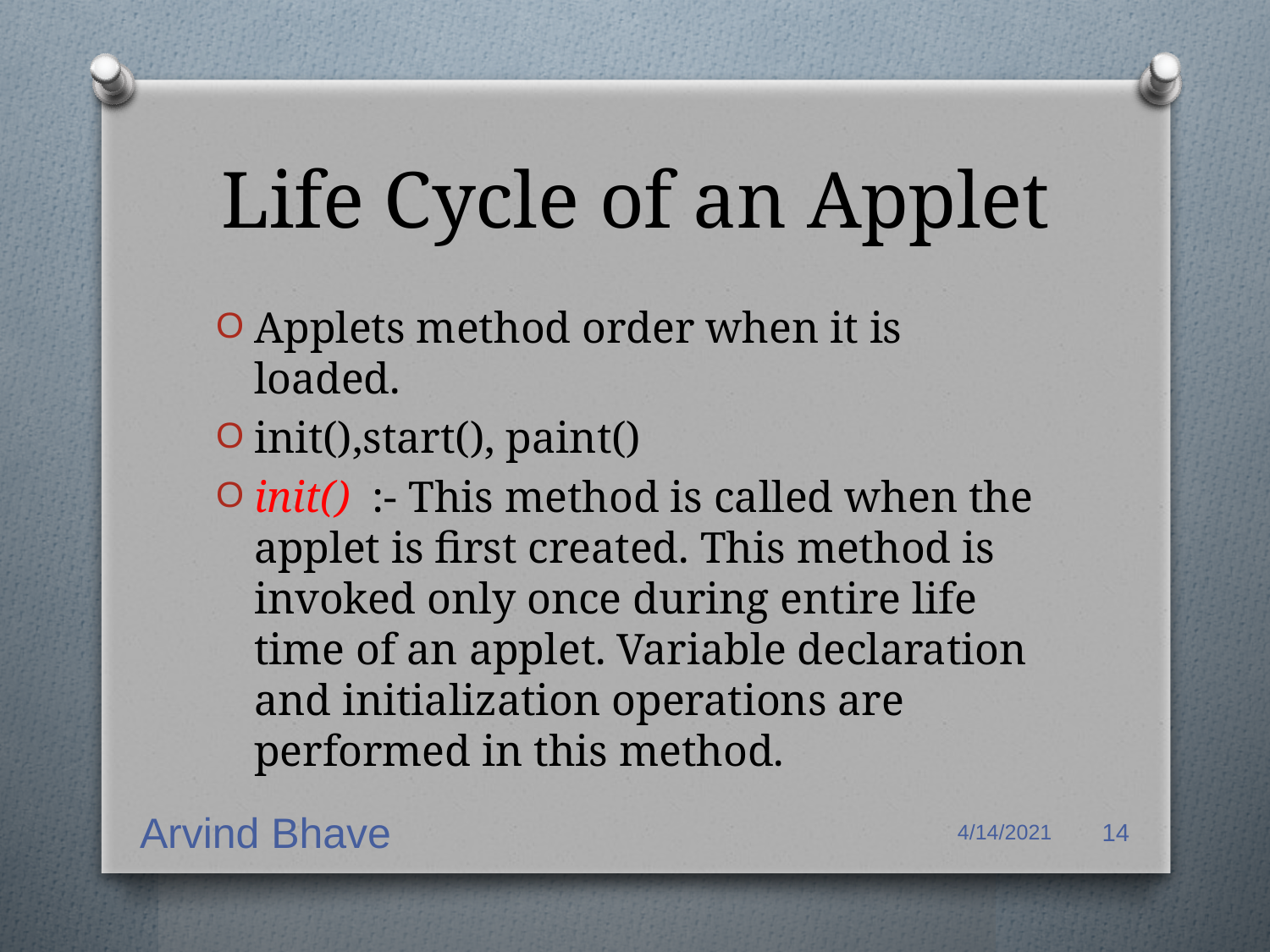

# Life Cycle of an Applet
Applets method order when it is loaded.
init(),start(), paint()
init()  :- This method is called when the applet is first created. This method is invoked only once during entire life time of an applet. Variable declaration and initialization operations are performed in this method.
Arvind Bhave
4/14/2021
14